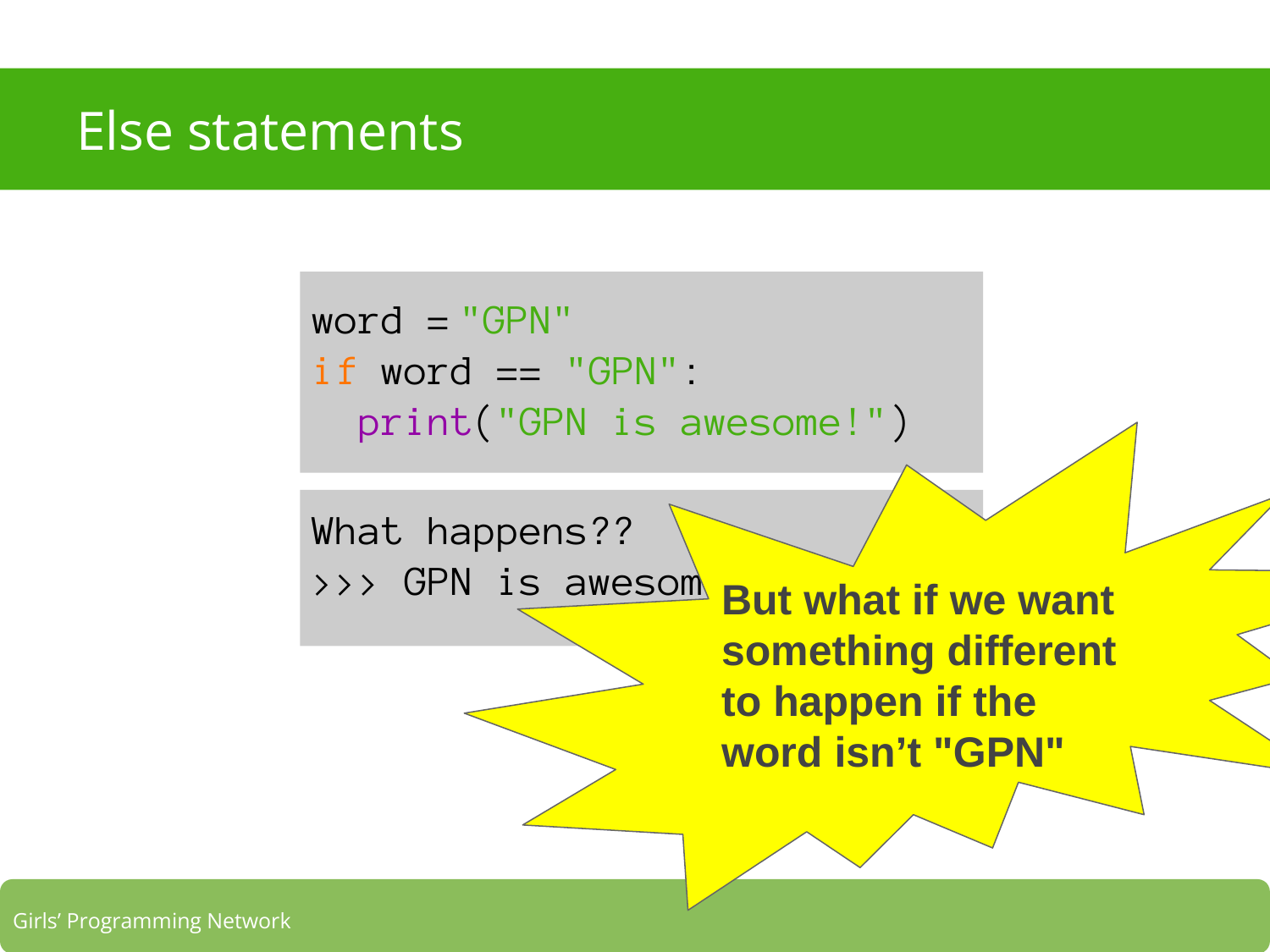

# Else statements
word = "GPN"
if word == "GPN":
  print("GPN is awesome!")
But what if we want something different to happen if the word isn’t "GPN"
What happens??
>>> GPN is awesome!